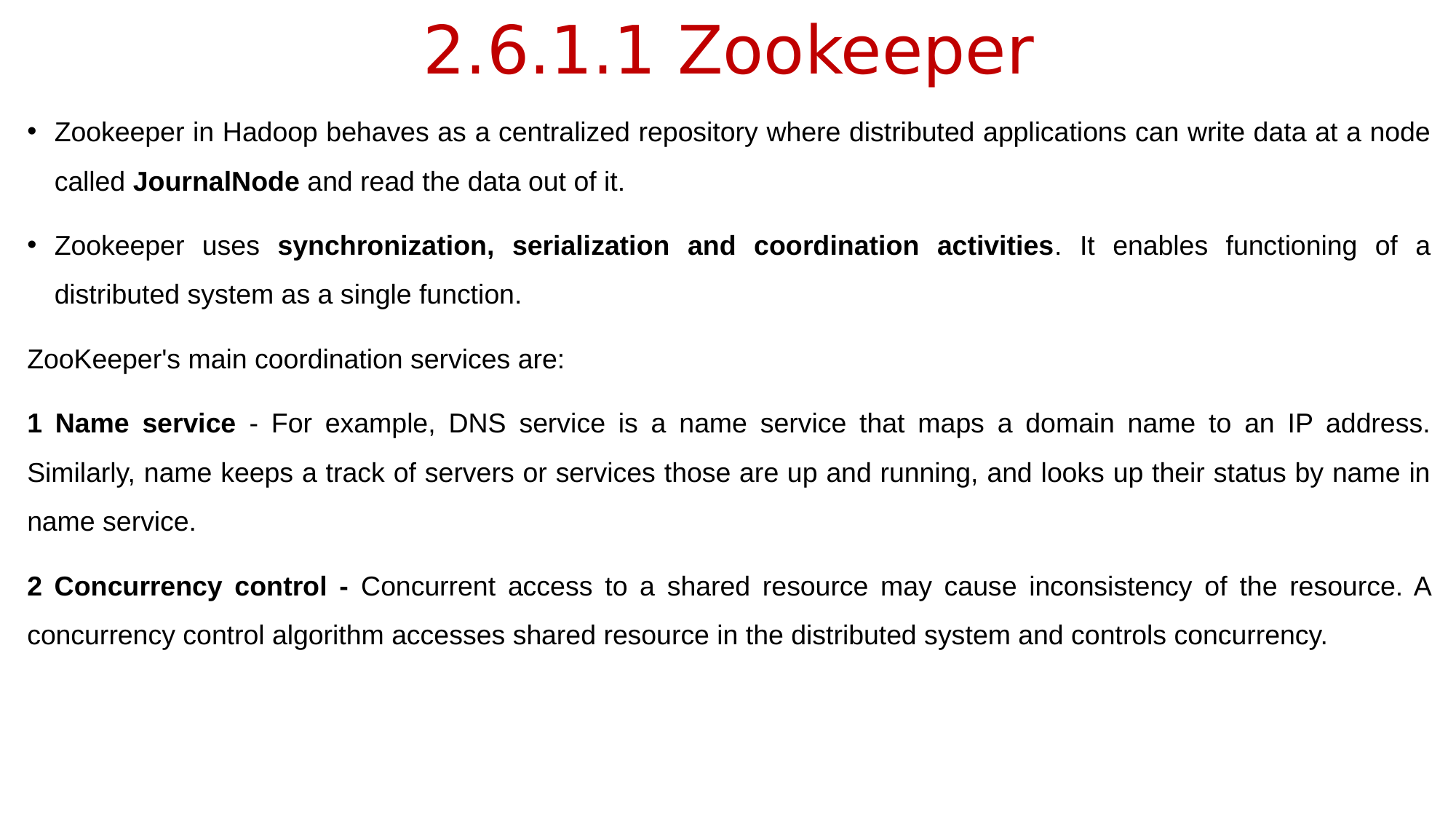

# 2.6.1.1 Zookeeper
Zookeeper in Hadoop behaves as a centralized repository where distributed applications can write data at a node called JournalNode and read the data out of it.
Zookeeper uses synchronization, serialization and coordination activities. It enables functioning of a distributed system as a single function.
ZooKeeper's main coordination services are:
1 Name service - For example, DNS service is a name service that maps a domain name to an IP address. Similarly, name keeps a track of servers or services those are up and running, and looks up their status by name in name service.
2 Concurrency control - Concurrent access to a shared resource may cause inconsistency of the resource. A concurrency control algorithm accesses shared resource in the distributed system and controls concurrency.